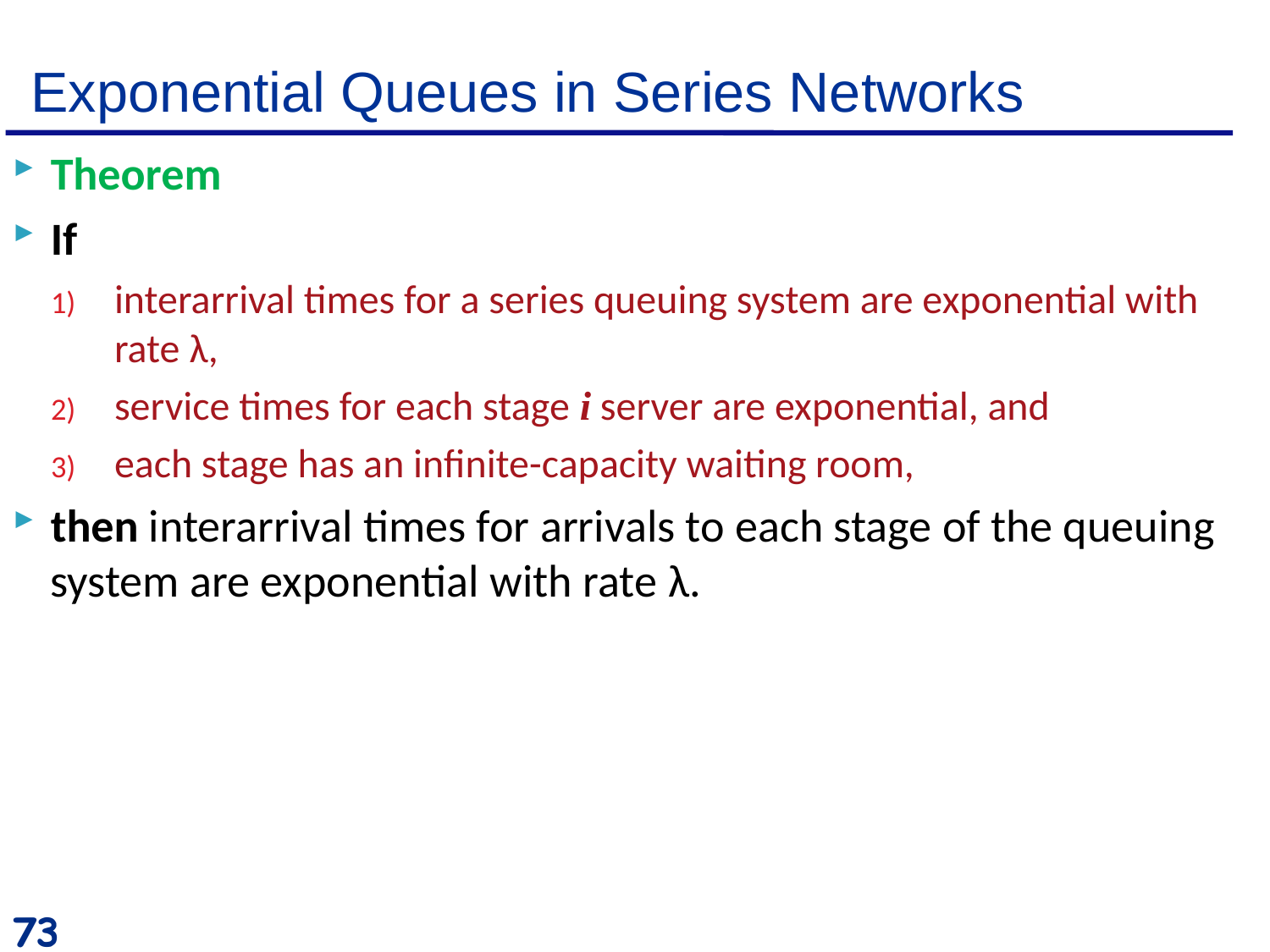

# Exponential Queues in Series Networks
Theorem
If
interarrival times for a series queuing system are exponential with rate λ,
service times for each stage i server are exponential, and
each stage has an infinite-capacity waiting room,
then interarrival times for arrivals to each stage of the queuing system are exponential with rate λ.
73